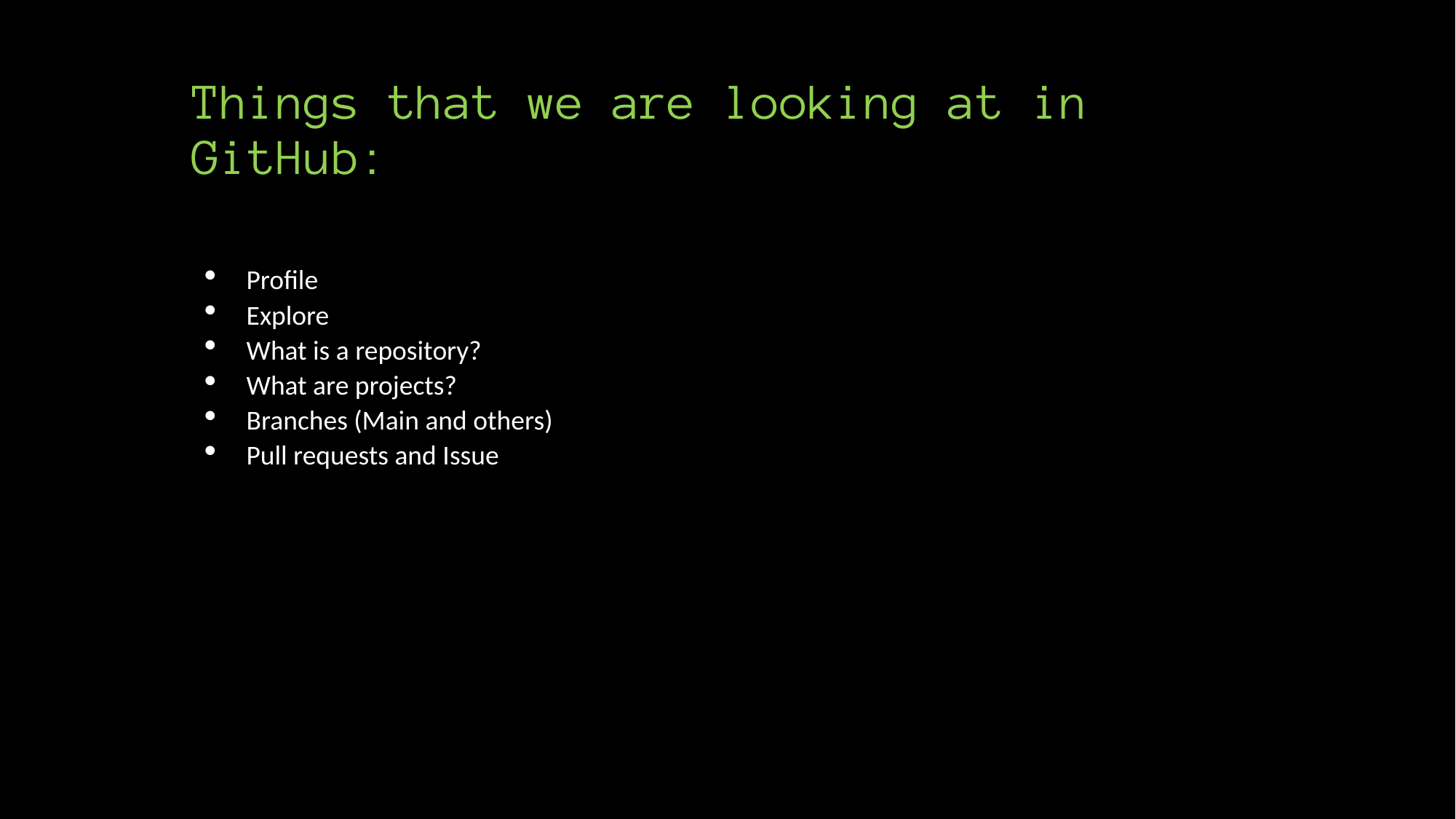

# Things that we are looking at in GitHub:
Profile
Explore
What is a repository?
What are projects?
Branches (Main and others)
Pull requests and Issue